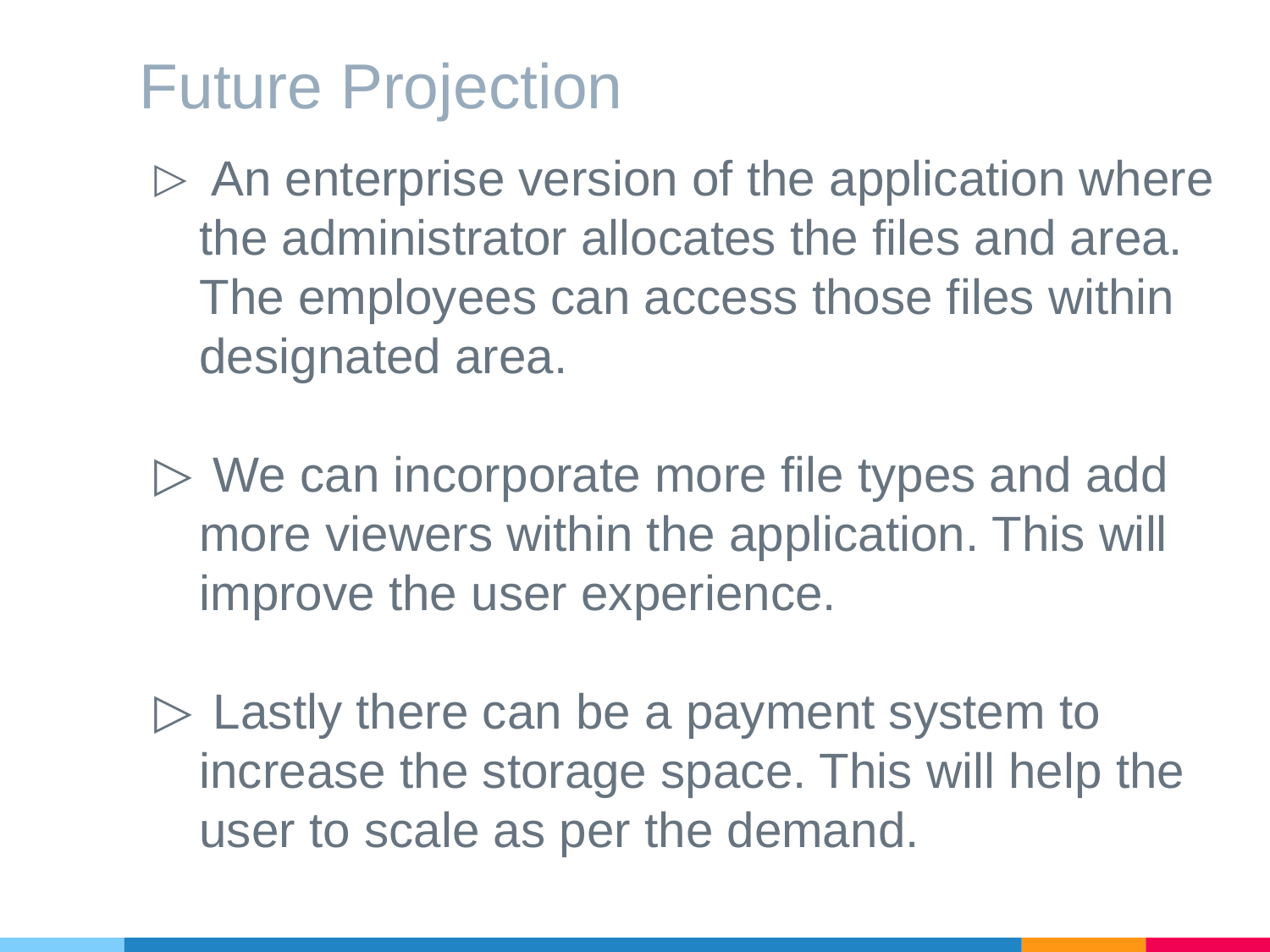

# Future Projection
 An enterprise version of the application where the administrator allocates the files and area. The employees can access those files within designated area.

 We can incorporate more file types and add more viewers within the application. This will improve the user experience.

 Lastly there can be a payment system to increase the storage space. This will help the user to scale as per the demand.